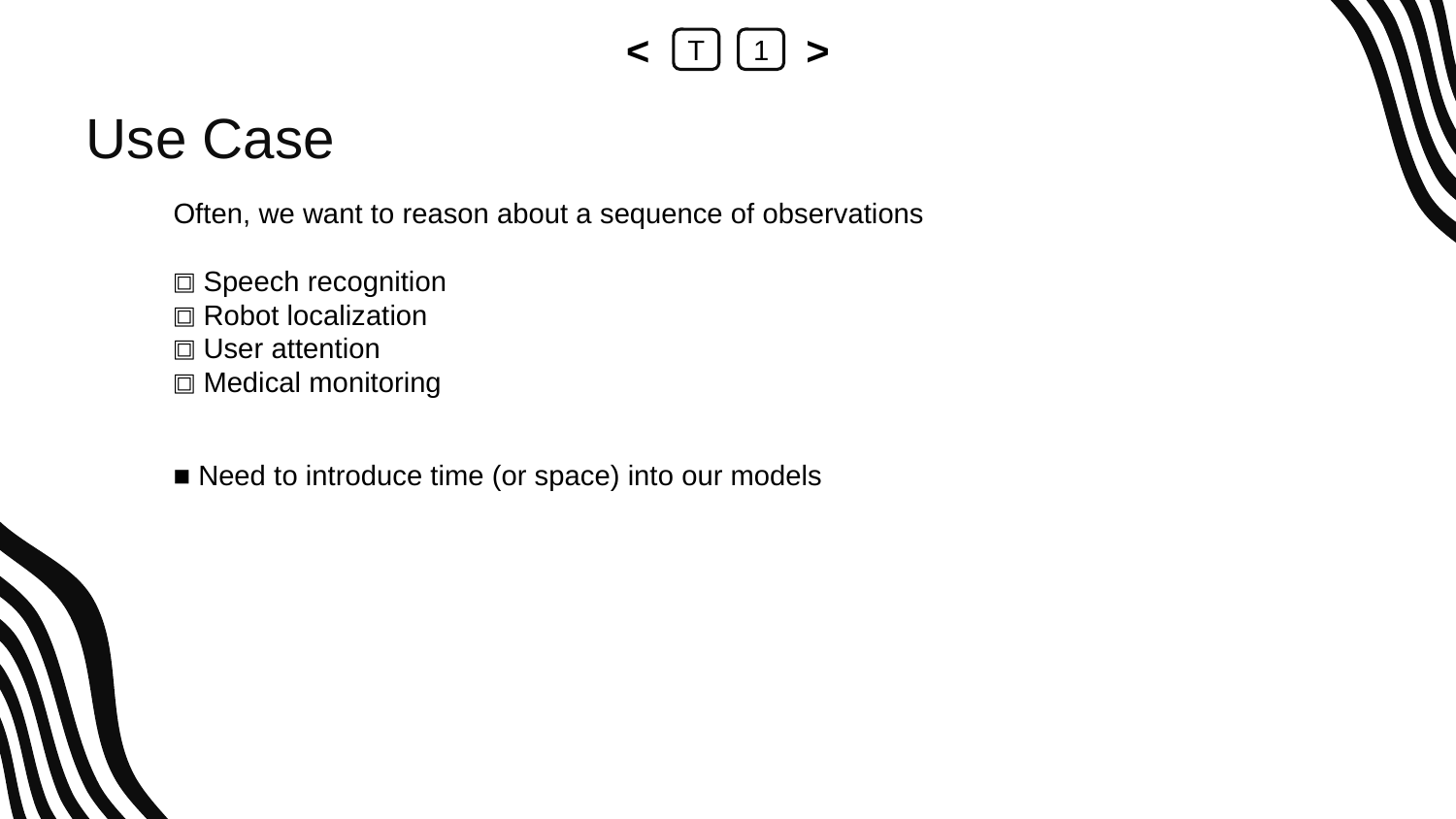

<
T
1
>
# Use Case
Often, we want to reason about a sequence of observations

⧈ Speech recognition
⧈ Robot localization
⧈ User attention
⧈ Medical monitoring
■ Need to introduce time (or space) into our models